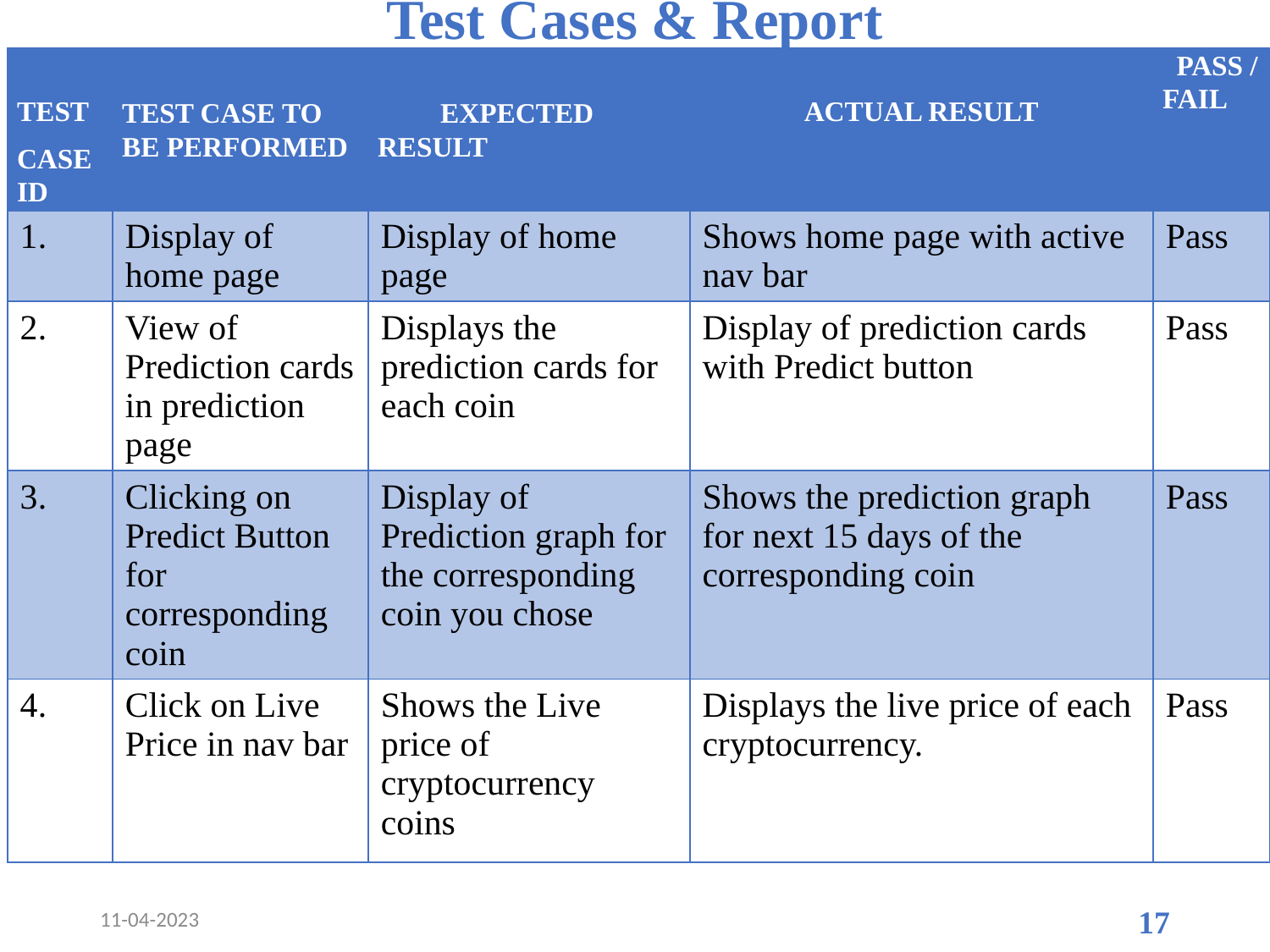

# Test Cases & Report
| TEST CASE ID | TEST CASE TO BE PERFORMED | EXPECTED RESULT | ACTUAL RESULT | PASS / FAIL |
| --- | --- | --- | --- | --- |
| 1. | Display of home page | Display of home page | Shows home page with active nav bar | Pass |
| 2. | View of Prediction cards in prediction page | Displays the prediction cards for each coin | Display of prediction cards with Predict button | Pass |
| 3. | Clicking on Predict Button for corresponding coin | Display of Prediction graph for the corresponding coin you chose | Shows the prediction graph for next 15 days of the corresponding coin | Pass |
| 4. | Click on Live Price in nav bar | Shows the Live price of cryptocurrency coins | Displays the live price of each cryptocurrency. | Pass |
11-04-2023
17